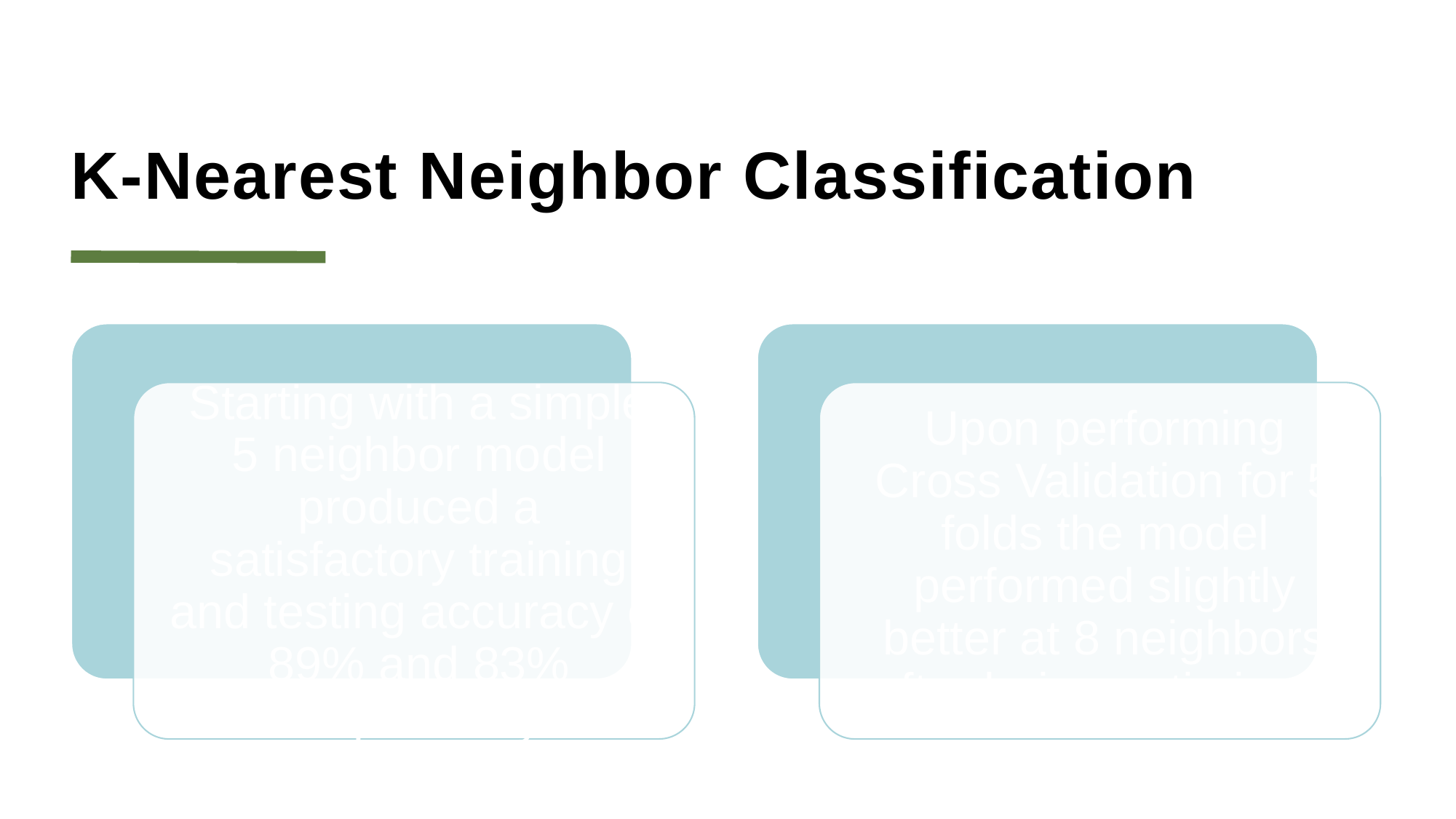

# K-Nearest Neighbor Classification
Starting with a simple 5 neighbor model produced a satisfactory training and testing accuracy of 89% and 83% respectively.
Upon performing Cross Validation for 5 folds the model performed slightly better at 8 neighbors after being optimized.